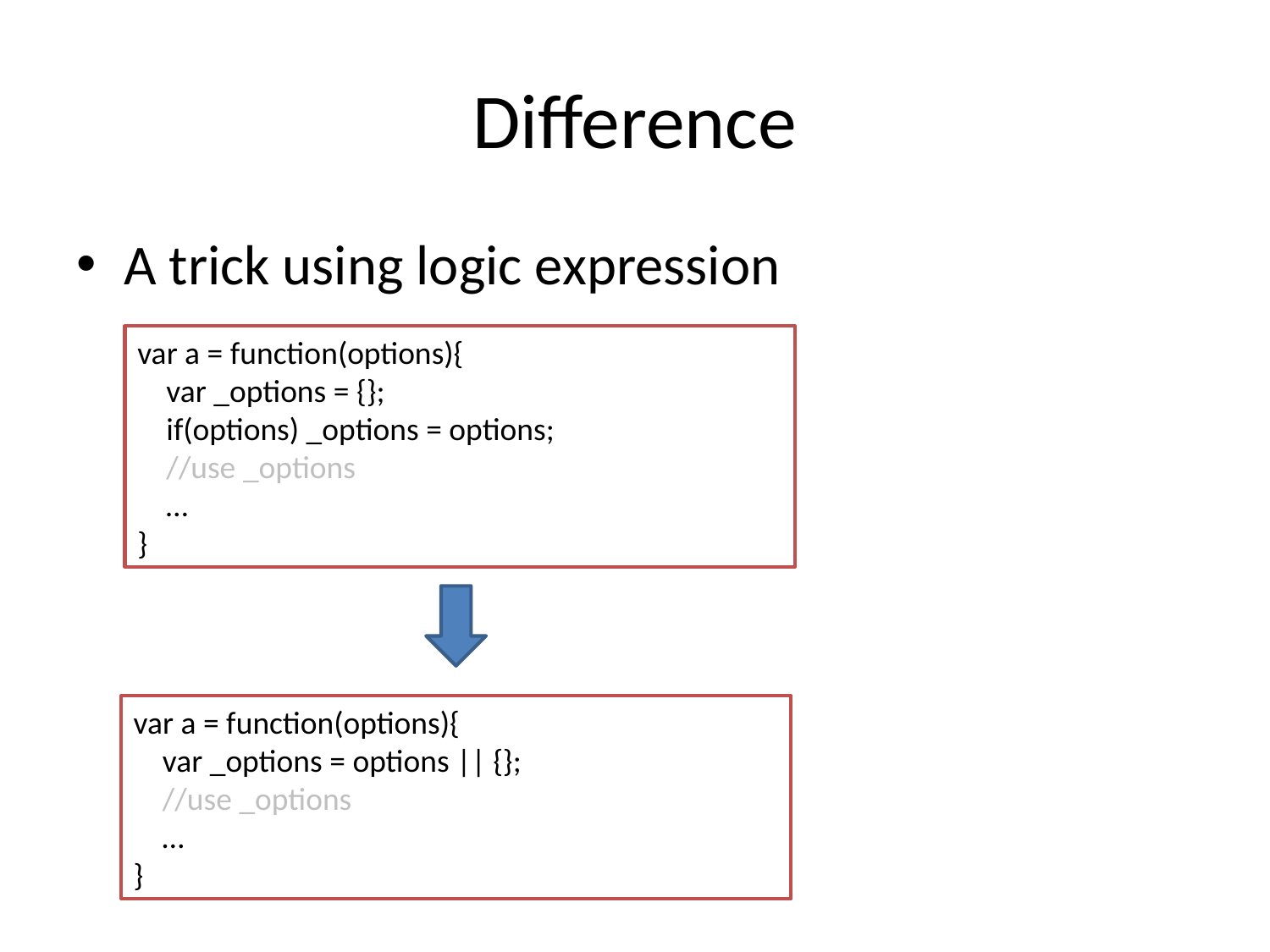

# Difference
A trick using logic expression
var a = function(options){
    var _options = {};
    if(options) _options = options;
    //use _options
    …
}

var a = function(options){
    var _options = options || {};
    //use _options
    …
}